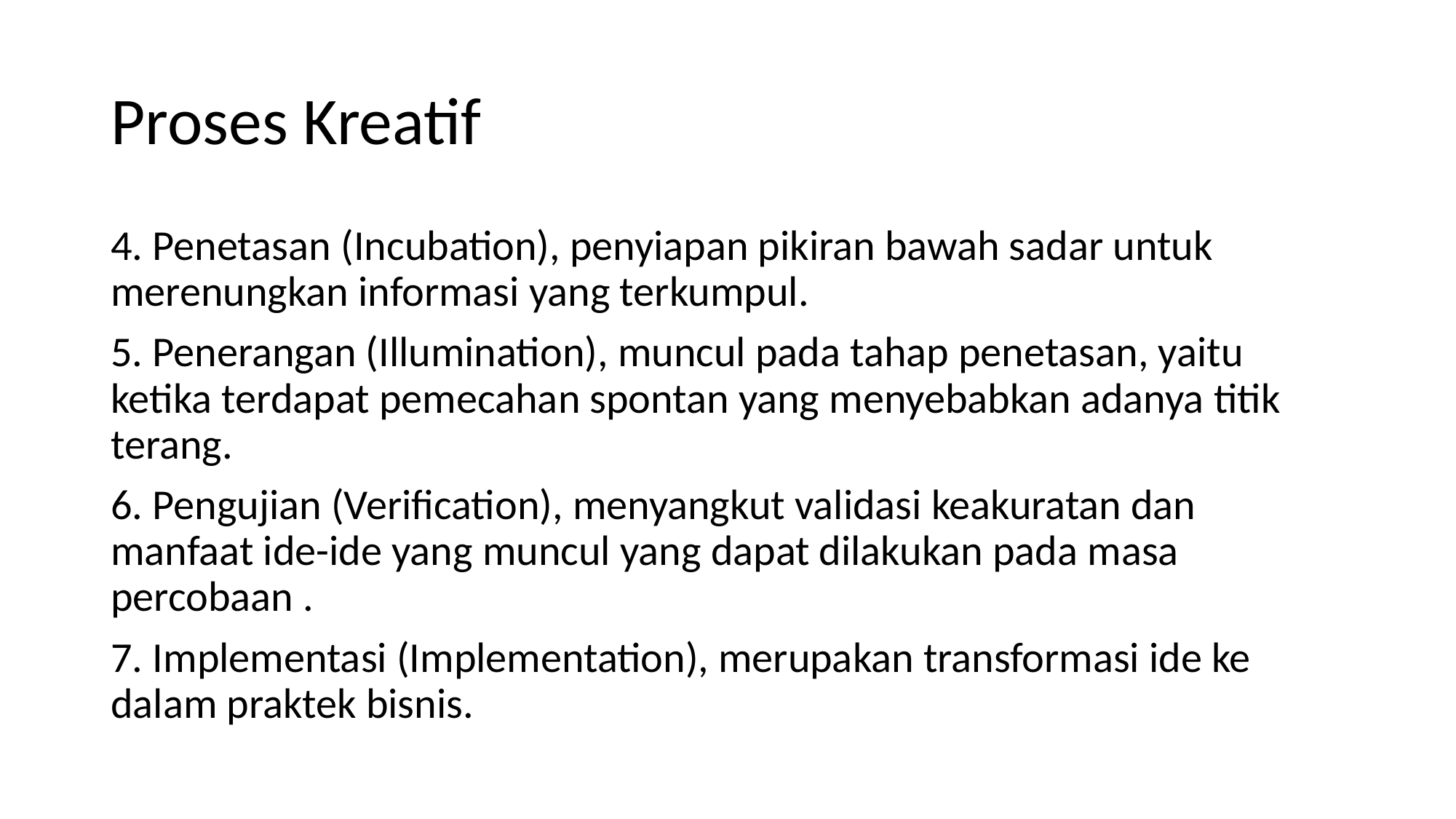

# Proses Kreatif
4. Penetasan (Incubation), penyiapan pikiran bawah sadar untuk merenungkan informasi yang terkumpul.
5. Penerangan (Illumination), muncul pada tahap penetasan, yaitu ketika terdapat pemecahan spontan yang menyebabkan adanya titik terang.
6. Pengujian (Verification), menyangkut validasi keakuratan dan manfaat ide-ide yang muncul yang dapat dilakukan pada masa percobaan .
7. Implementasi (Implementation), merupakan transformasi ide ke dalam praktek bisnis.